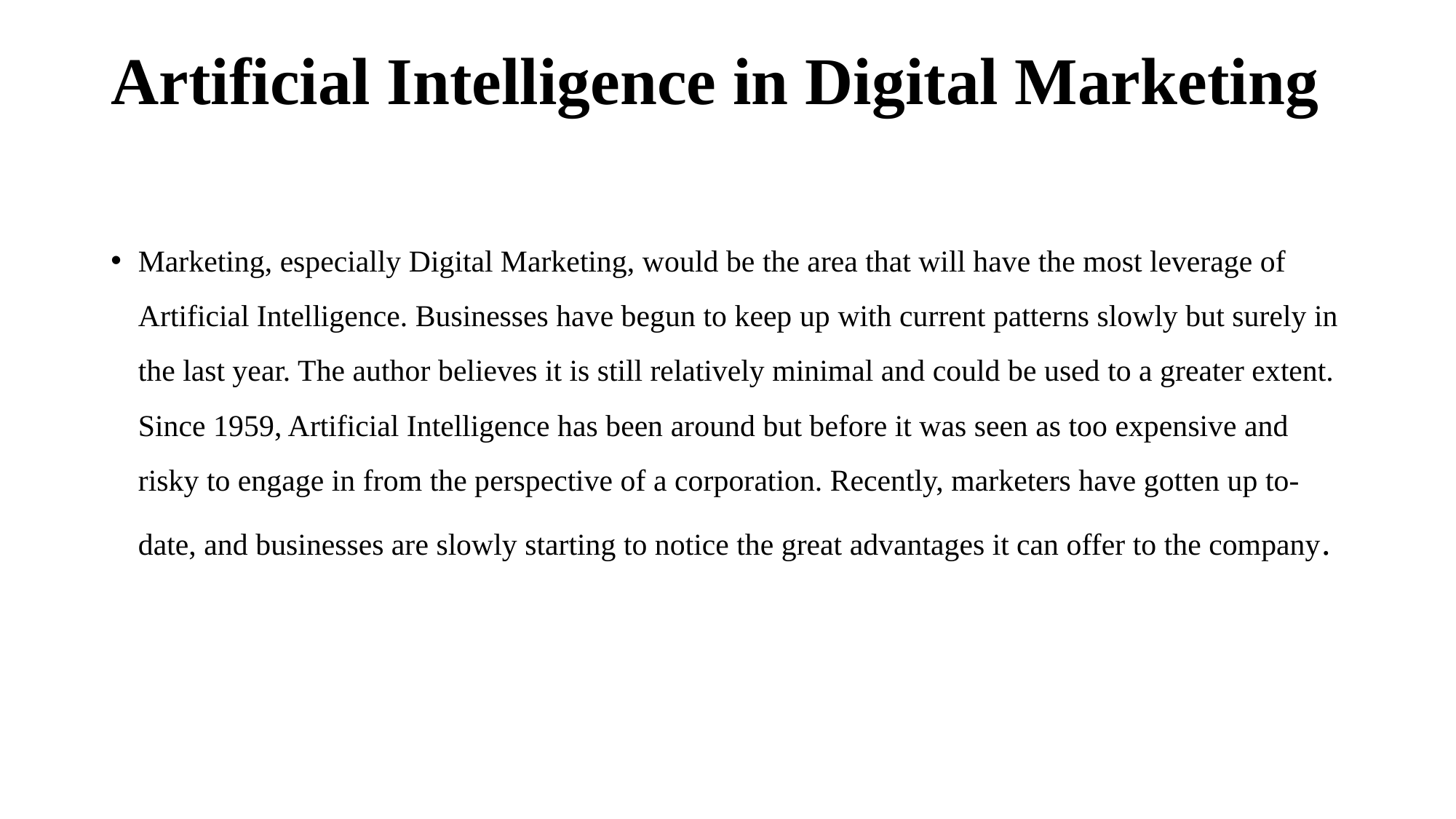

# Artificial Intelligence in Digital Marketing
Marketing, especially Digital Marketing, would be the area that will have the most leverage of Artificial Intelligence. Businesses have begun to keep up with current patterns slowly but surely in the last year. The author believes it is still relatively minimal and could be used to a greater extent. Since 1959, Artificial Intelligence has been around but before it was seen as too expensive and risky to engage in from the perspective of a corporation. Recently, marketers have gotten up to-date, and businesses are slowly starting to notice the great advantages it can offer to the company.